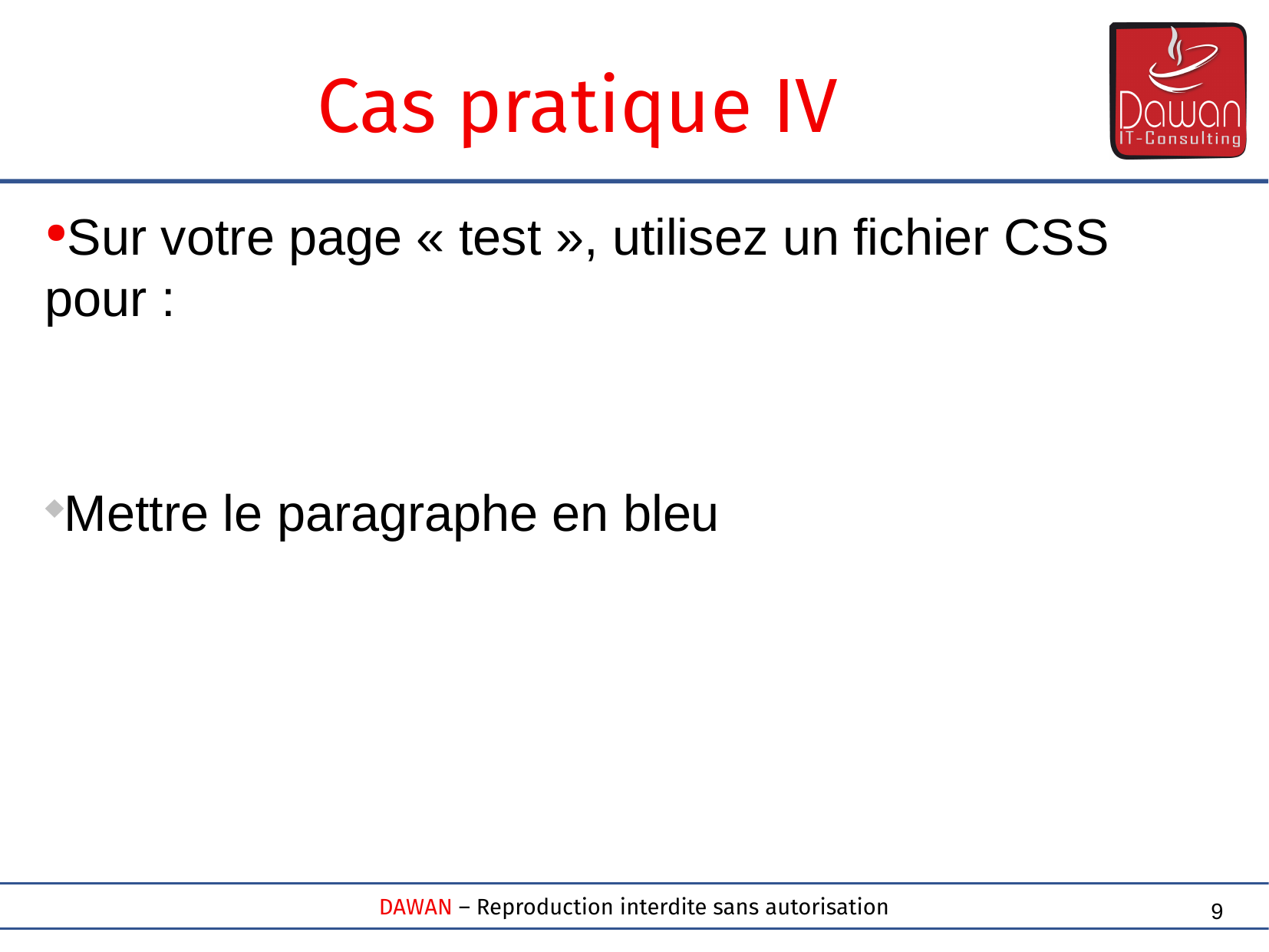

Cas pratique IV
Sur votre page « test », utilisez un fichier CSS pour :

Mettre le paragraphe en bleu
9